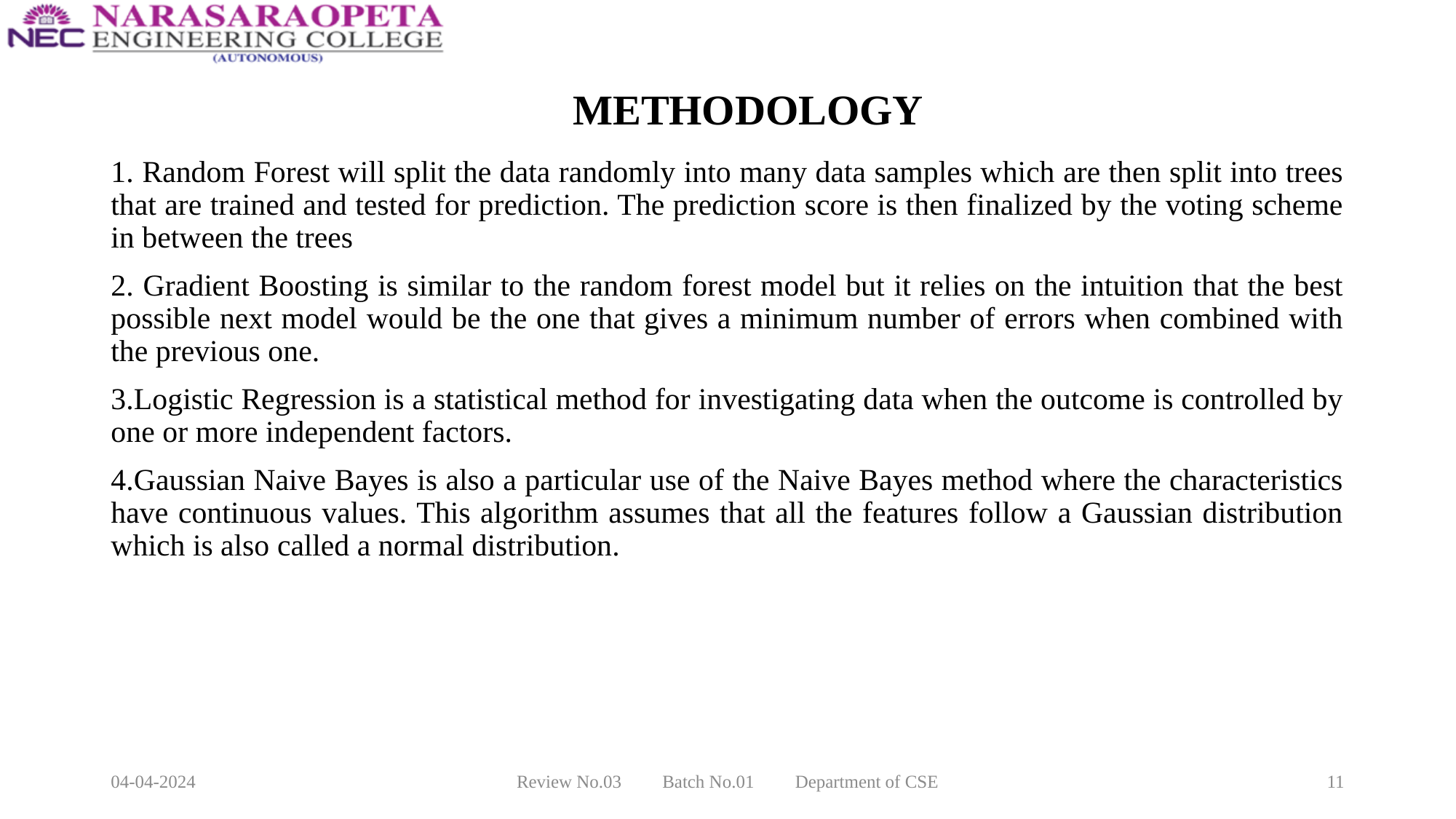

# METHODOLOGY
1. Random Forest will split the data randomly into many data samples which are then split into trees that are trained and tested for prediction. The prediction score is then finalized by the voting scheme in between the trees
2. Gradient Boosting is similar to the random forest model but it relies on the intuition that the best possible next model would be the one that gives a minimum number of errors when combined with the previous one.
3.Logistic Regression is a statistical method for investigating data when the outcome is controlled by one or more independent factors.
4.Gaussian Naive Bayes is also a particular use of the Naive Bayes method where the characteristics have continuous values. This algorithm assumes that all the features follow a Gaussian distribution which is also called a normal distribution.

04-04-2024
Review No.03         Batch No.01         Department of CSE
11